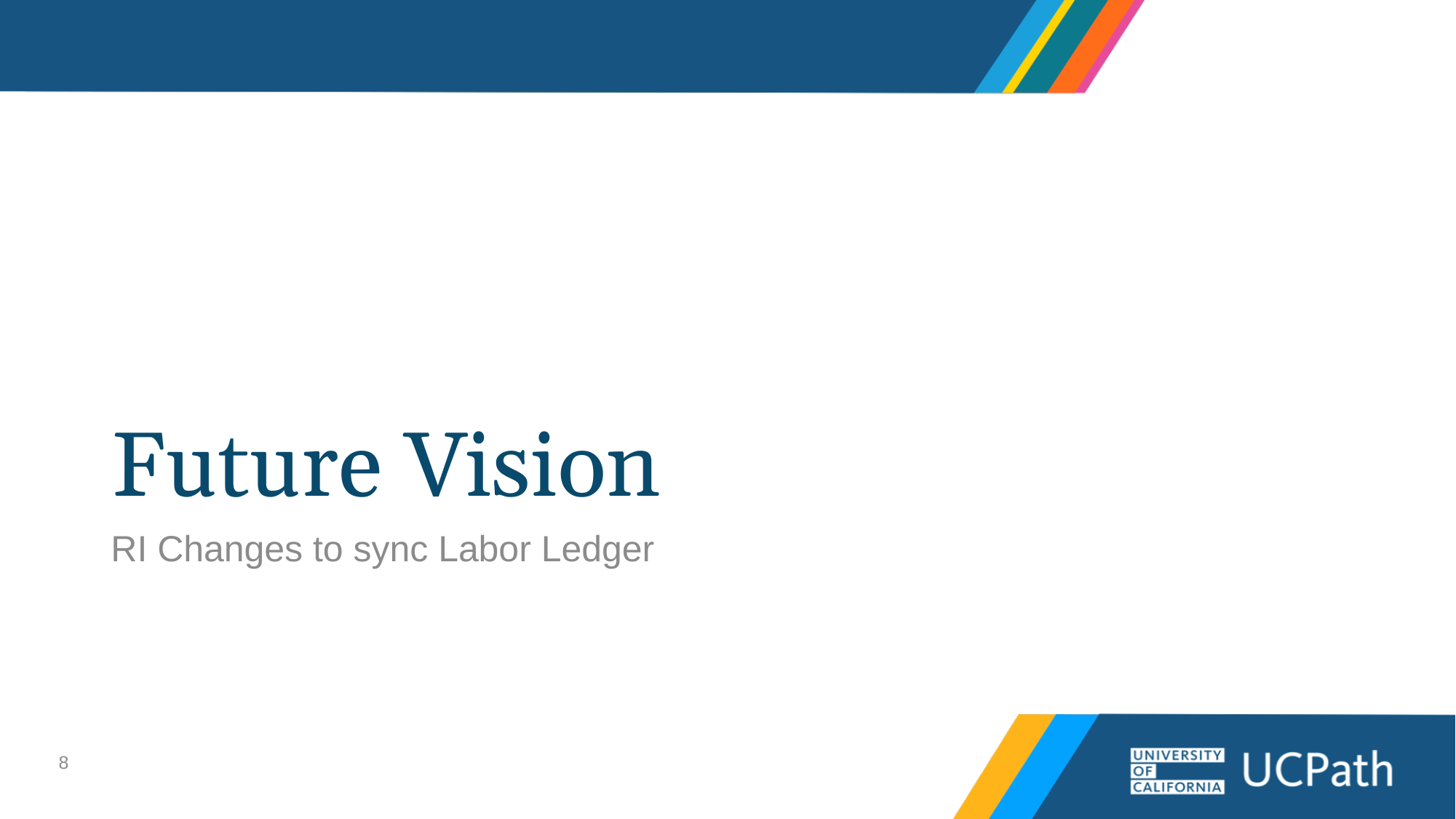

# Future Vision
RI Changes to sync Labor Ledger

8